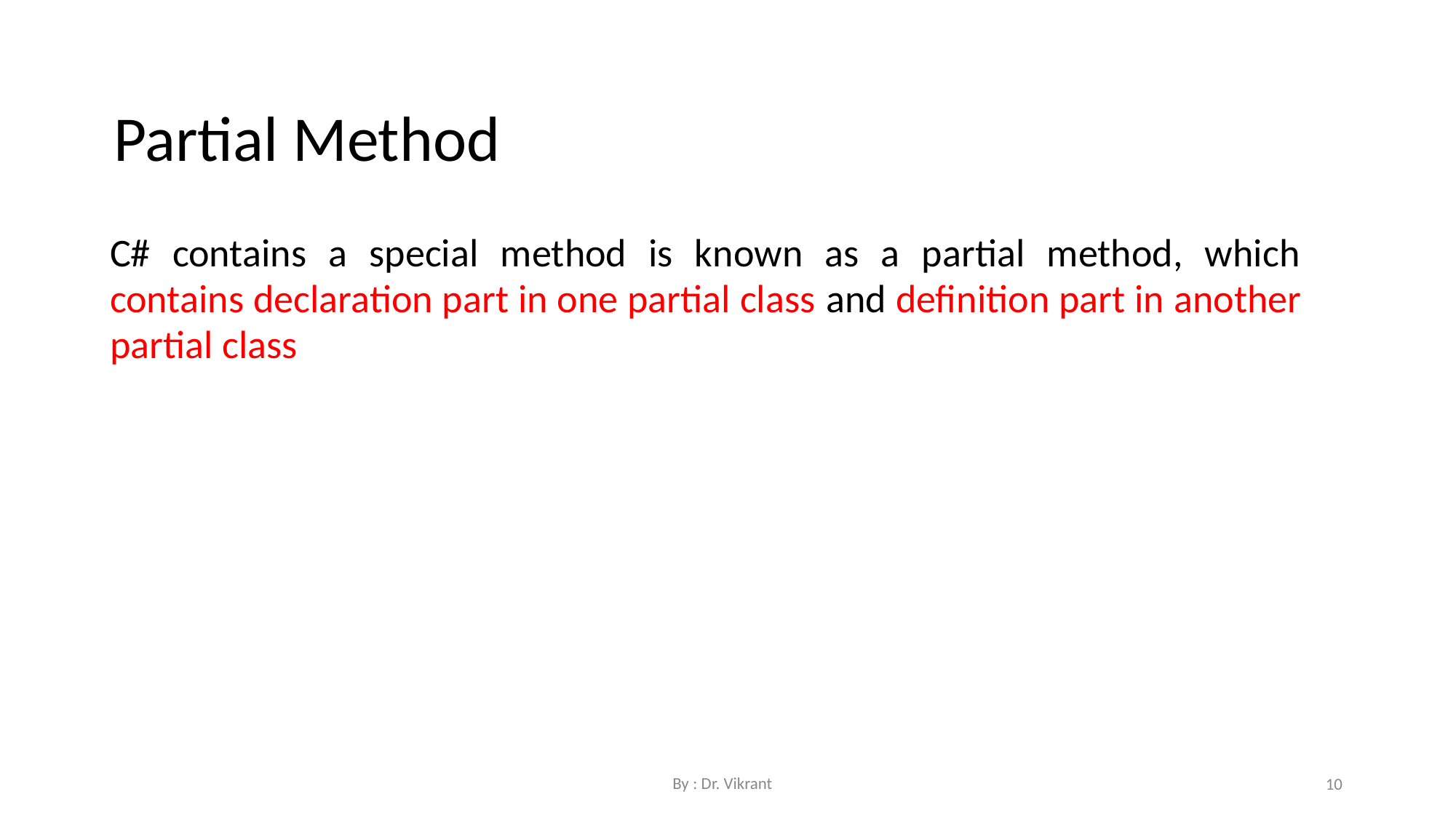

Partial Method
C# contains a special method is known as a partial method, which contains declaration part in one partial class and definition part in another partial class
By : Dr. Vikrant
10